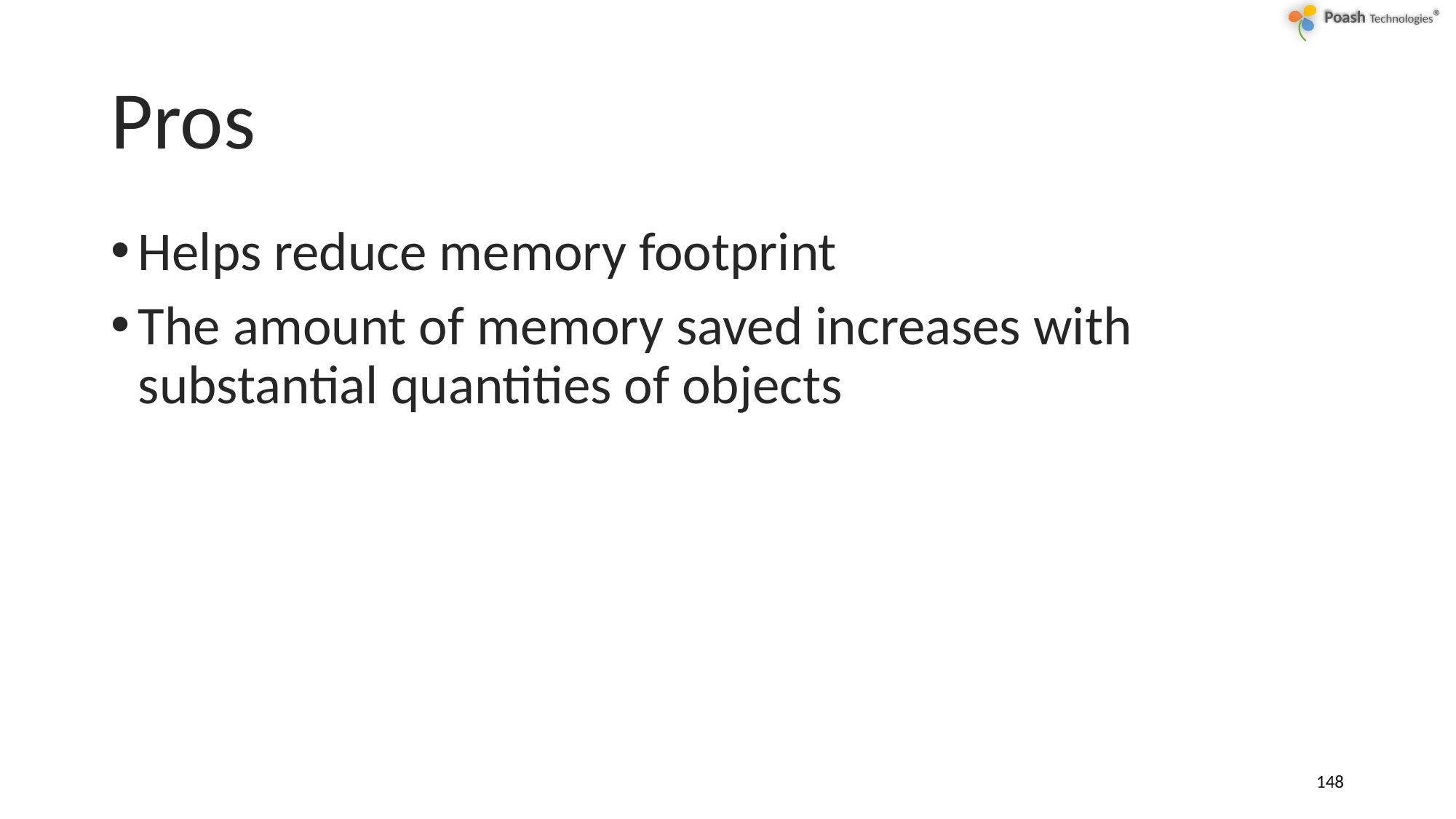

# Pros
Helps reduce memory footprint
The amount of memory saved increases with substantial quantities of objects
148